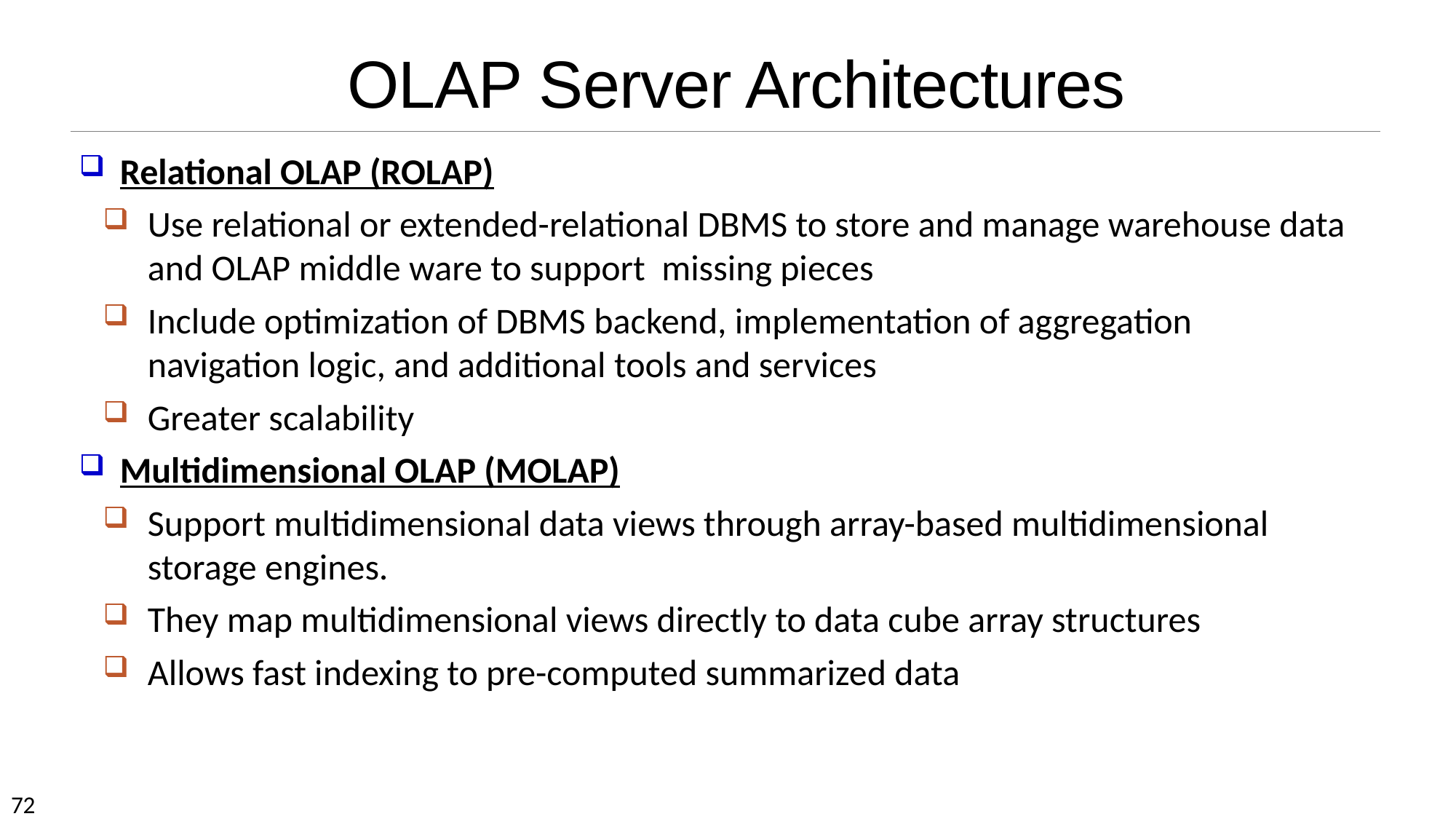

# OLAP Server Architectures
Relational OLAP (ROLAP)
Use relational or extended-relational DBMS to store and manage warehouse data and OLAP middle ware to support  missing pieces
Include optimization of DBMS backend, implementation of aggregation navigation logic, and additional tools and services
Greater scalability
Multidimensional OLAP (MOLAP)
Support multidimensional data views through array-based multidimensional storage engines.
They map multidimensional views directly to data cube array structures
Allows fast indexing to pre-computed summarized data